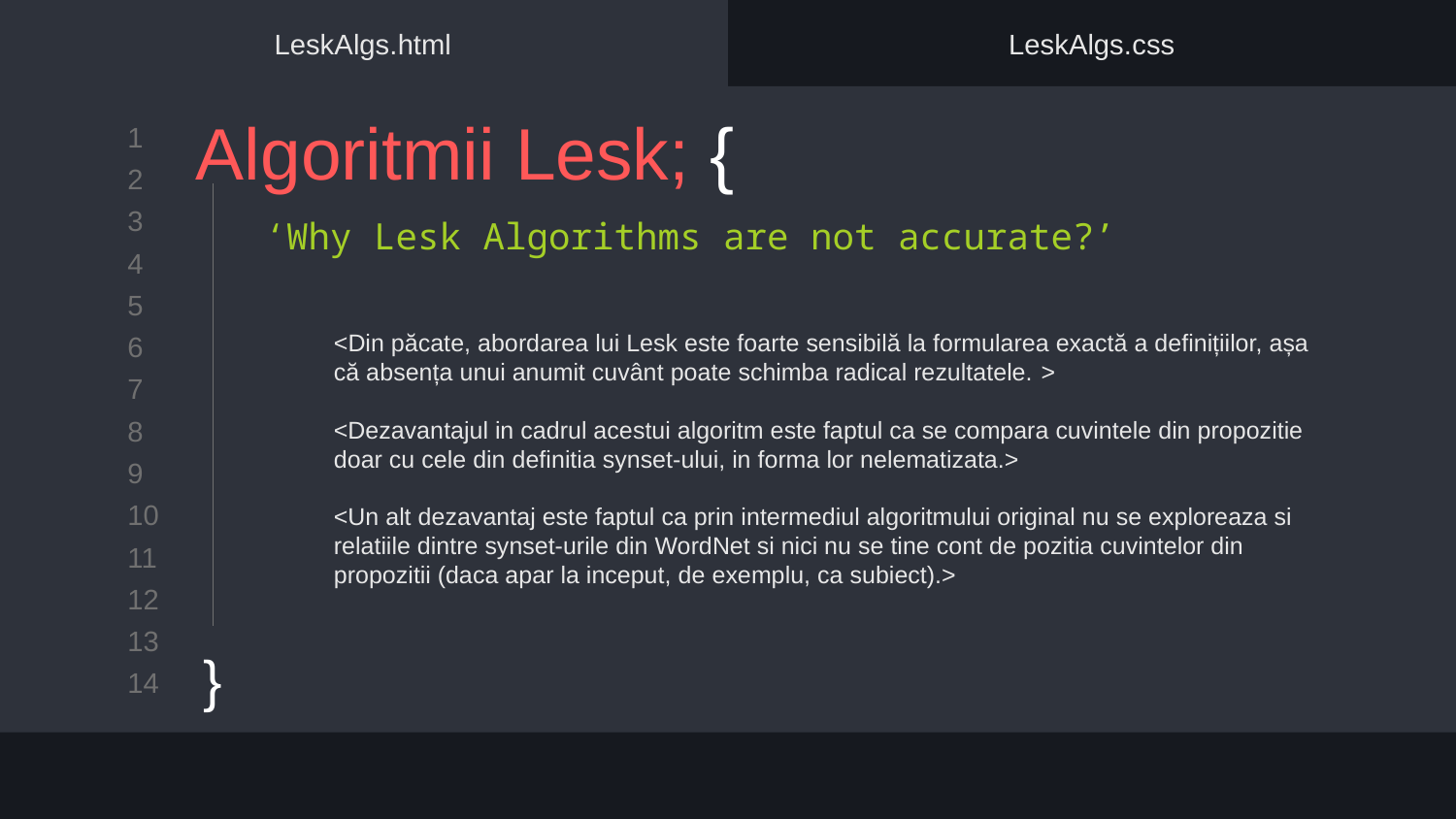

LeskAlgs.html
LeskAlgs.css
Algoritmii Lesk; {
}
‘Why Lesk Algorithms are not accurate?’
<Din păcate, abordarea lui Lesk este foarte sensibilă la formularea exactă a definițiilor, așa că absența unui anumit cuvânt poate schimba radical rezultatele. >

<Dezavantajul in cadrul acestui algoritm este faptul ca se compara cuvintele din propozitie doar cu cele din definitia synset-ului, in forma lor nelematizata.>

<Un alt dezavantaj este faptul ca prin intermediul algoritmului original nu se exploreaza si relatiile dintre synset-urile din WordNet si nici nu se tine cont de pozitia cuvintelor din propozitii (daca apar la inceput, de exemplu, ca subiect).>